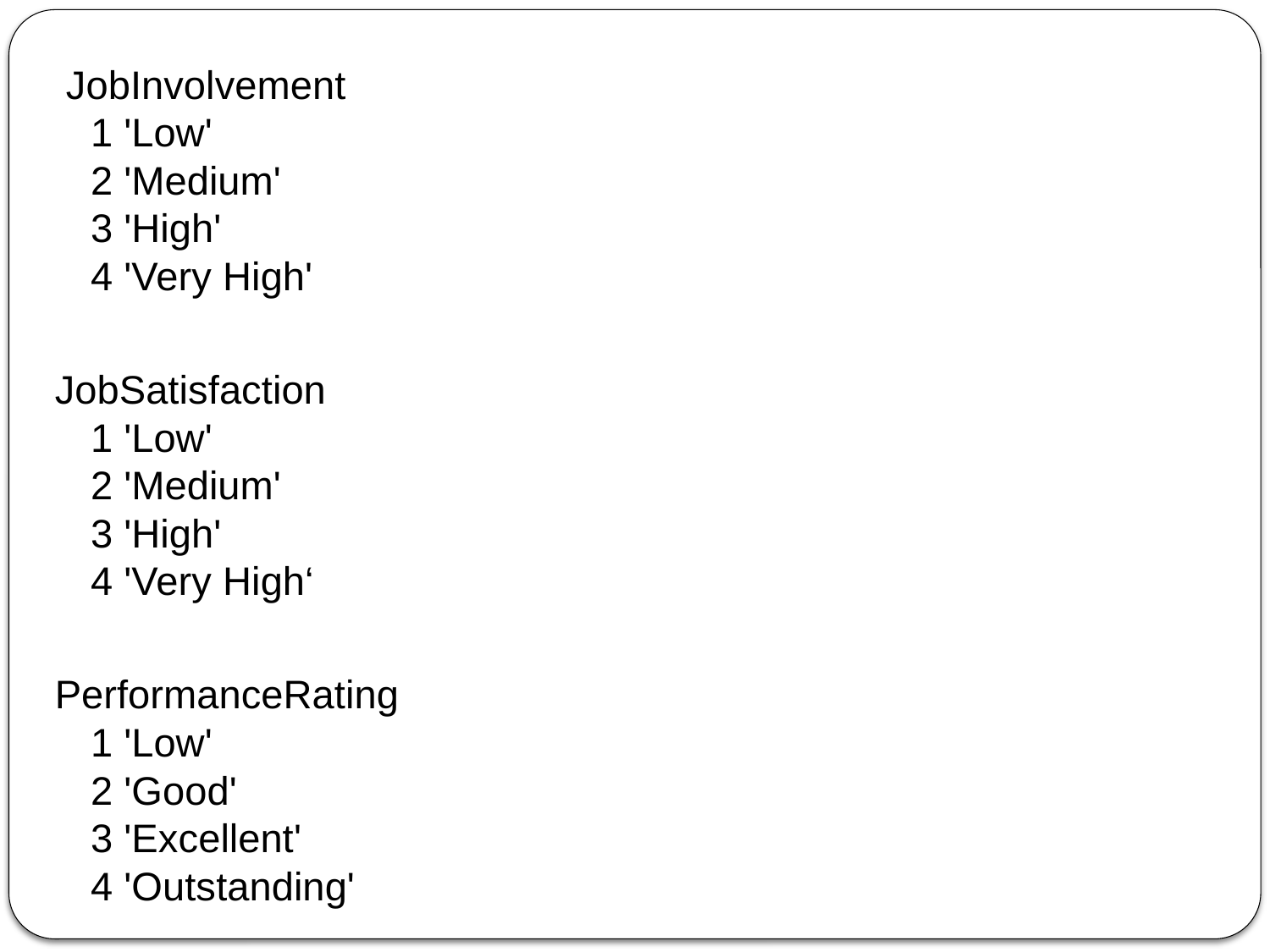

JobInvolvement
1 'Low'
2 'Medium'
3 'High'
4 'Very High'

JobSatisfaction
1 'Low'
2 'Medium'
3 'High'
4 'Very High‘

PerformanceRating
1 'Low'
2 'Good'
3 'Excellent'
4 'Outstanding'